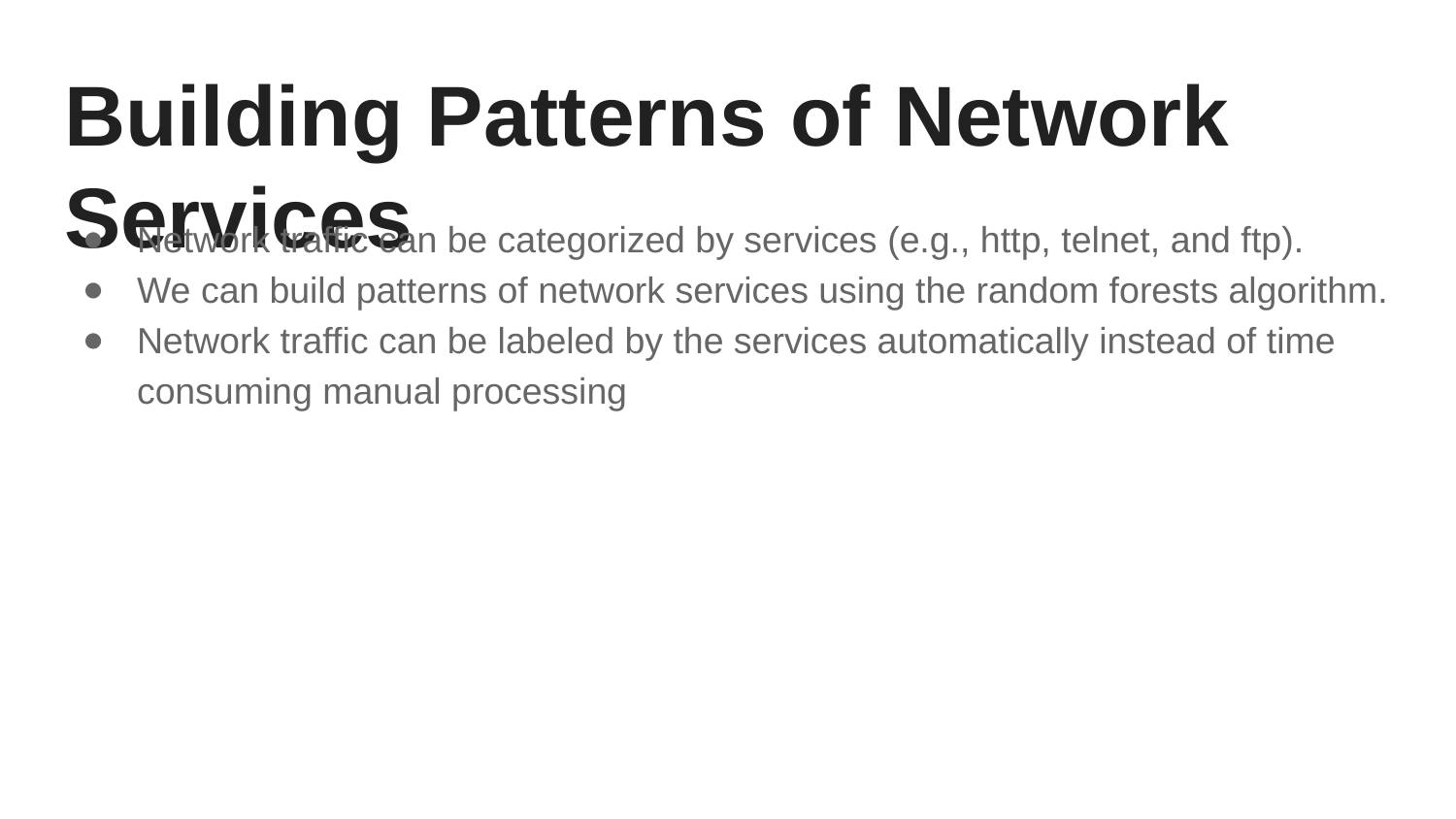

# Building Patterns of Network Services
Network traffic can be categorized by services (e.g., http, telnet, and ftp).
We can build patterns of network services using the random forests algorithm.
Network traffic can be labeled by the services automatically instead of time consuming manual processing